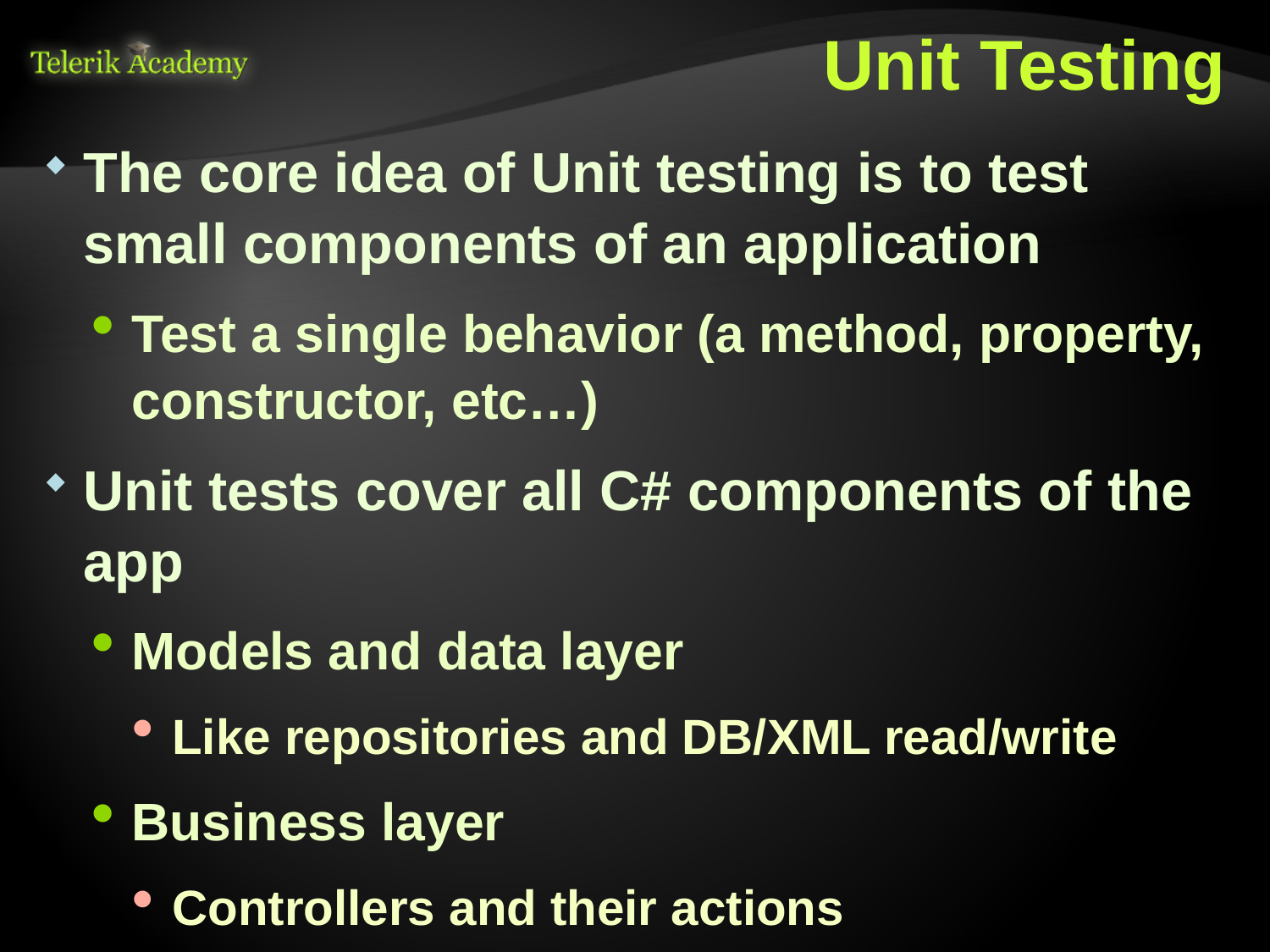

# Unit Testing
The core idea of Unit testing is to test small components of an application
Test a single behavior (a method, property, constructor, etc…)
Unit tests cover all C# components of the app
Models and data layer
Like repositories and DB/XML read/write
Business layer
Controllers and their actions